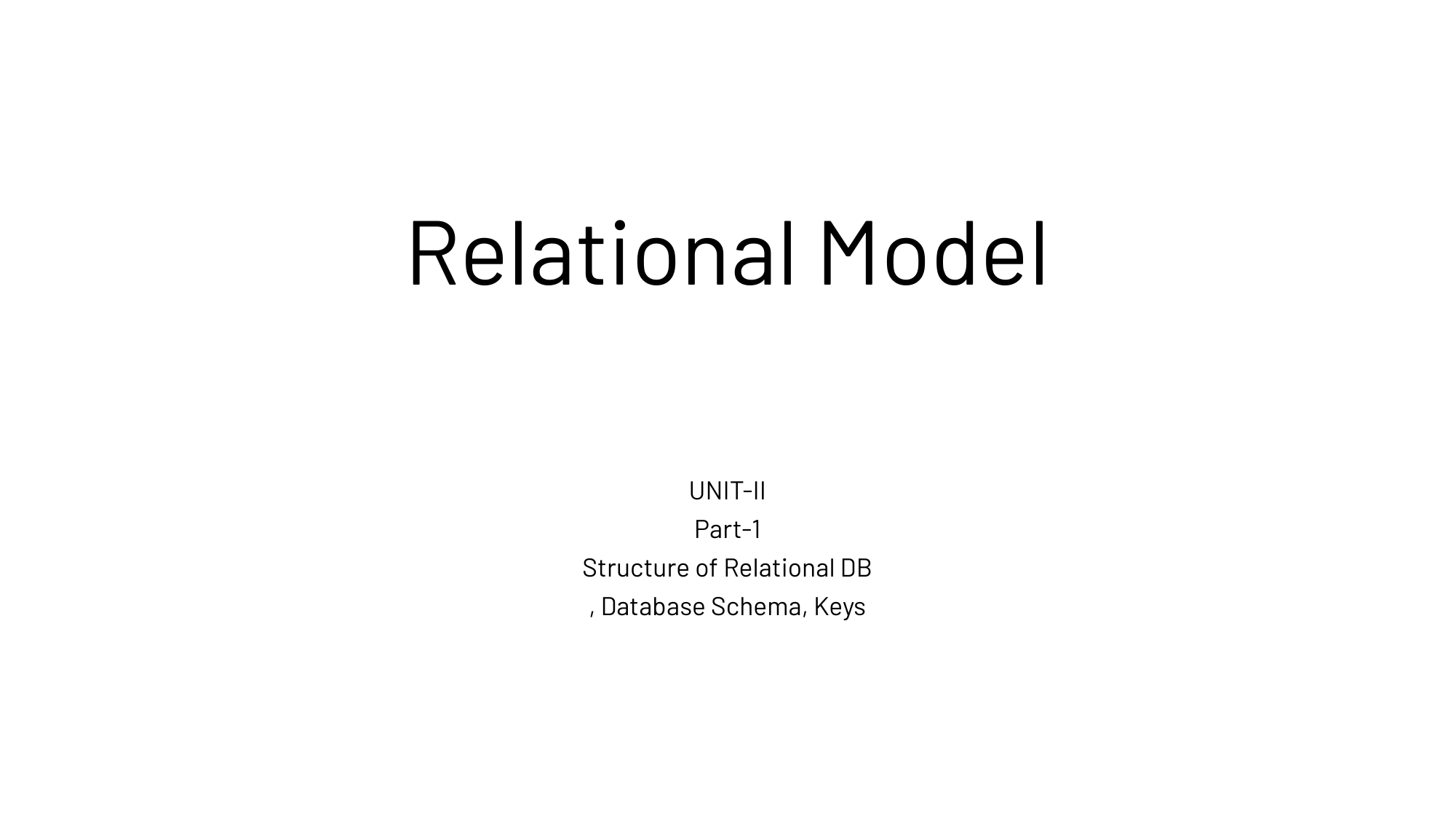

# Relational Model

UNIT-II
Part-1
Structure of Relational DB
, Database Schema, Keys